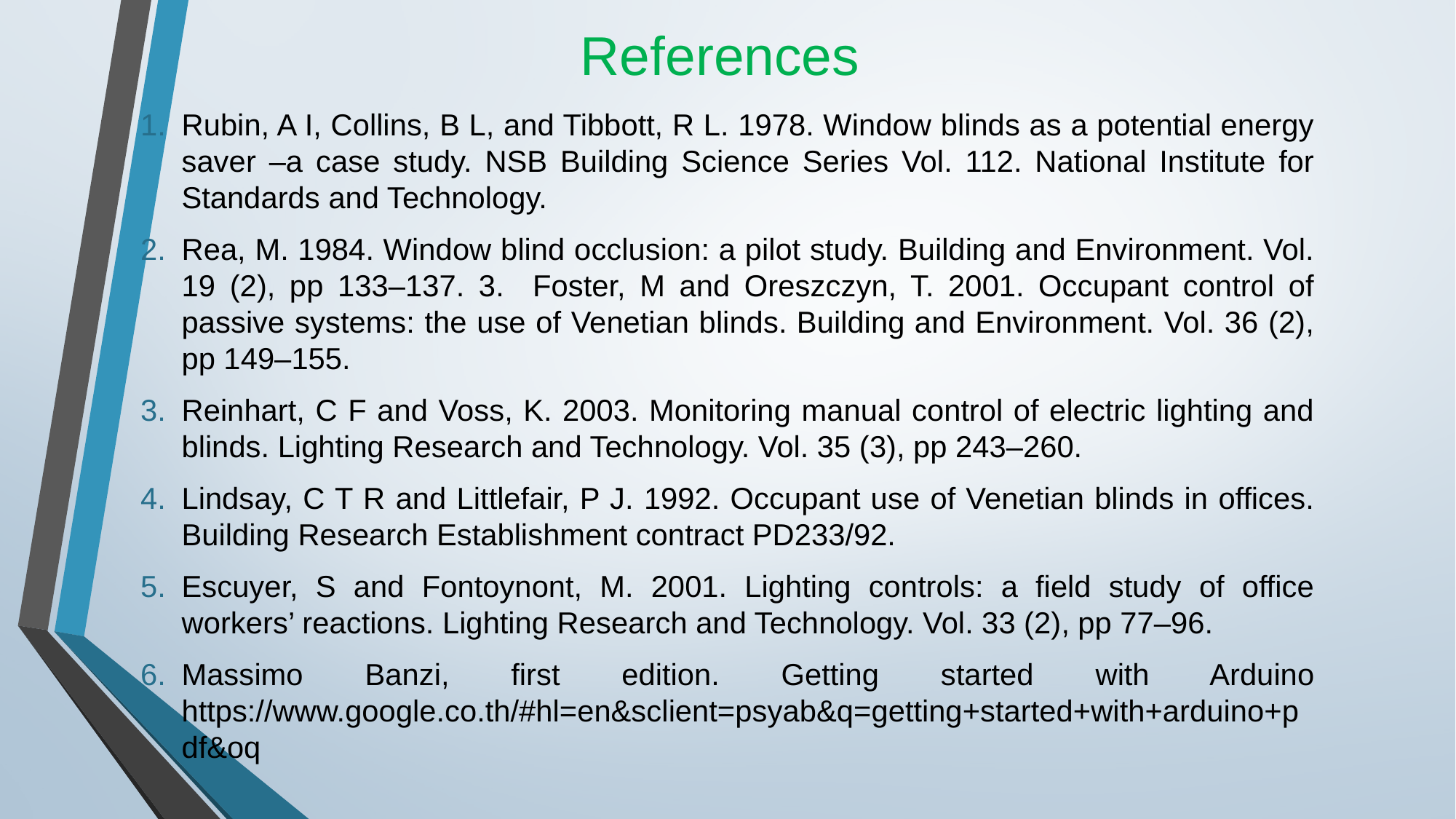

# References
Rubin, A I, Collins, B L, and Tibbott, R L. 1978. Window blinds as a potential energy saver –a case study. NSB Building Science Series Vol. 112. National Institute for Standards and Technology.
Rea, M. 1984. Window blind occlusion: a pilot study. Building and Environment. Vol. 19 (2), pp 133–137. 3.  Foster, M and Oreszczyn, T. 2001. Occupant control of passive systems: the use of Venetian blinds. Building and Environment. Vol. 36 (2), pp 149–155.
Reinhart, C F and Voss, K. 2003. Monitoring manual control of electric lighting and blinds. Lighting Research and Technology. Vol. 35 (3), pp 243–260.
Lindsay, C T R and Littlefair, P J. 1992. Occupant use of Venetian blinds in offices. Building Research Establishment contract PD233/92.
Escuyer, S and Fontoynont, M. 2001. Lighting controls: a field study of office workers’ reactions. Lighting Research and Technology. Vol. 33 (2), pp 77–96.
Massimo Banzi, first edition. Getting started with Arduino https://www.google.co.th/#hl=en&sclient=psyab&q=getting+started+with+arduino+pdf&oq